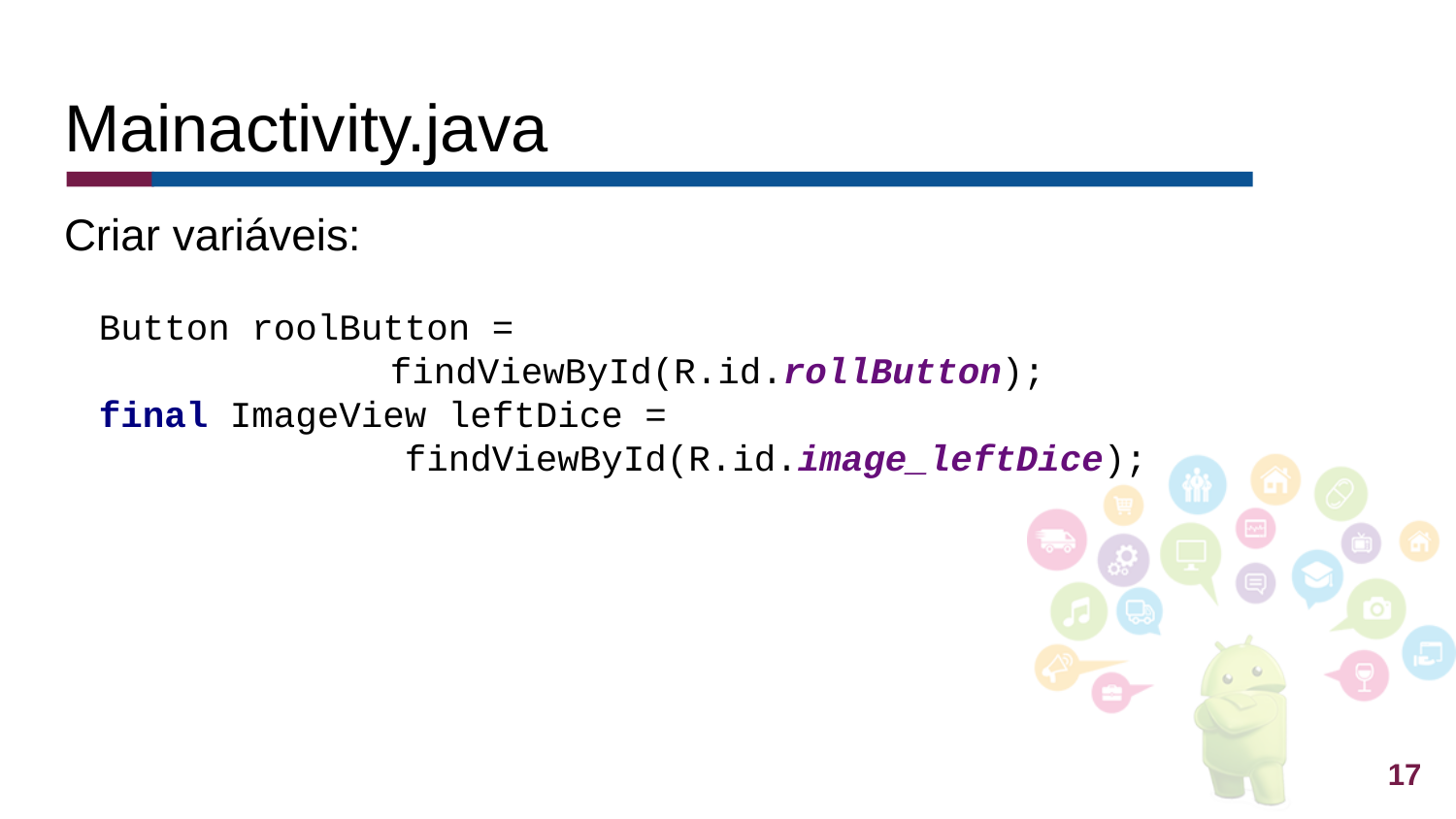

# Mainactivity.java
Criar variáveis:

Button roolButton =
findViewById(R.id.rollButton);
final ImageView leftDice =
    findViewById(R.id.image_leftDice);

17